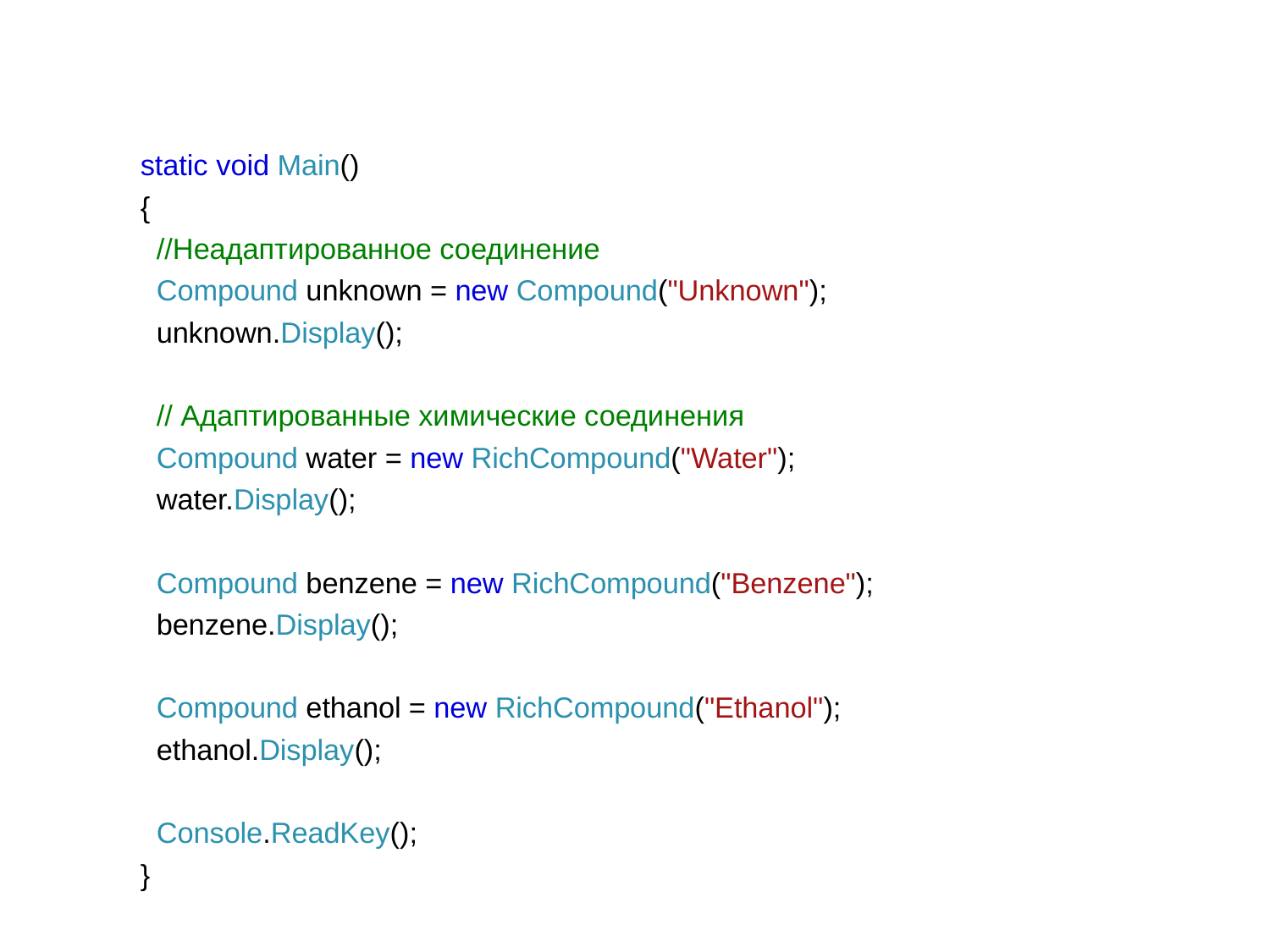

static void Main()
    {
      //Неадаптированное соединение
      Compound unknown = new Compound("Unknown");
      unknown.Display();

      // Адаптированные химические соединения
      Compound water = new RichCompound("Water");
      water.Display();

      Compound benzene = new RichCompound("Benzene");
      benzene.Display();

      Compound ethanol = new RichCompound("Ethanol");
      ethanol.Display();

      Console.ReadKey();
    }